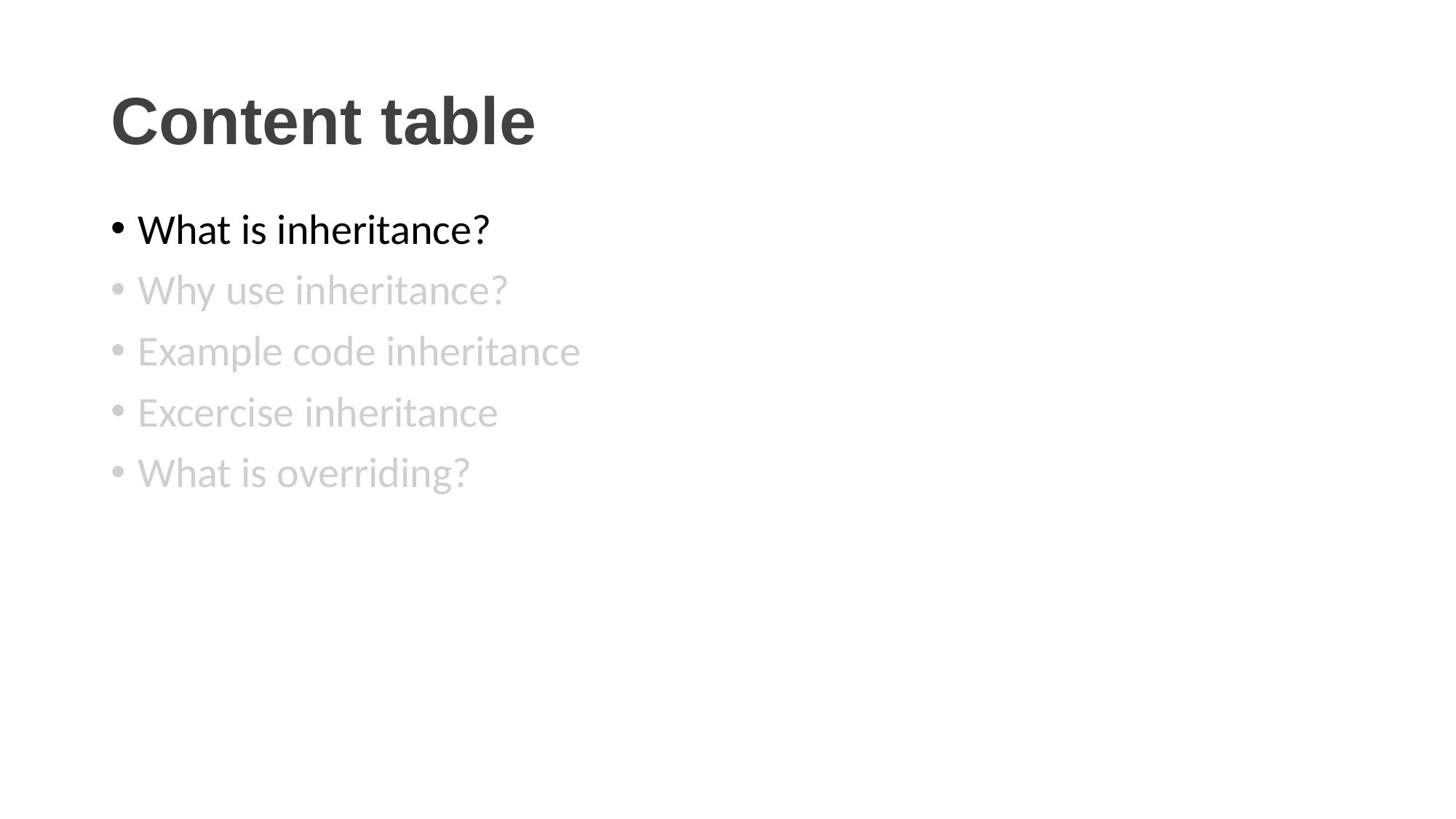

# Content table
What is inheritance?
Why use inheritance?
Example code inheritance
Excercise inheritance
What is overriding?